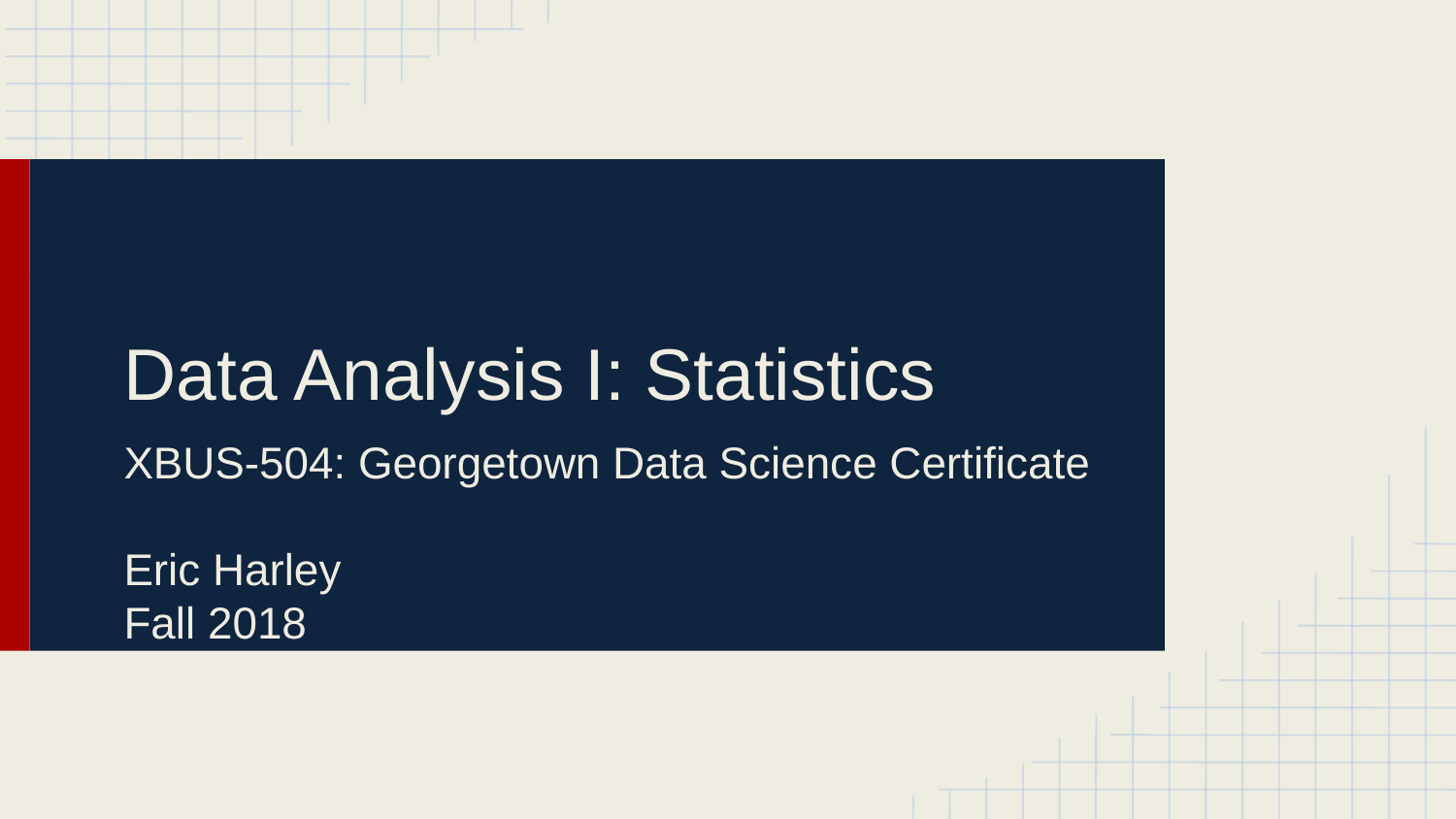

# Data Analysis I: Statistics
XBUS-504: Georgetown Data Science Certificate
Eric Harley
Fall 2018